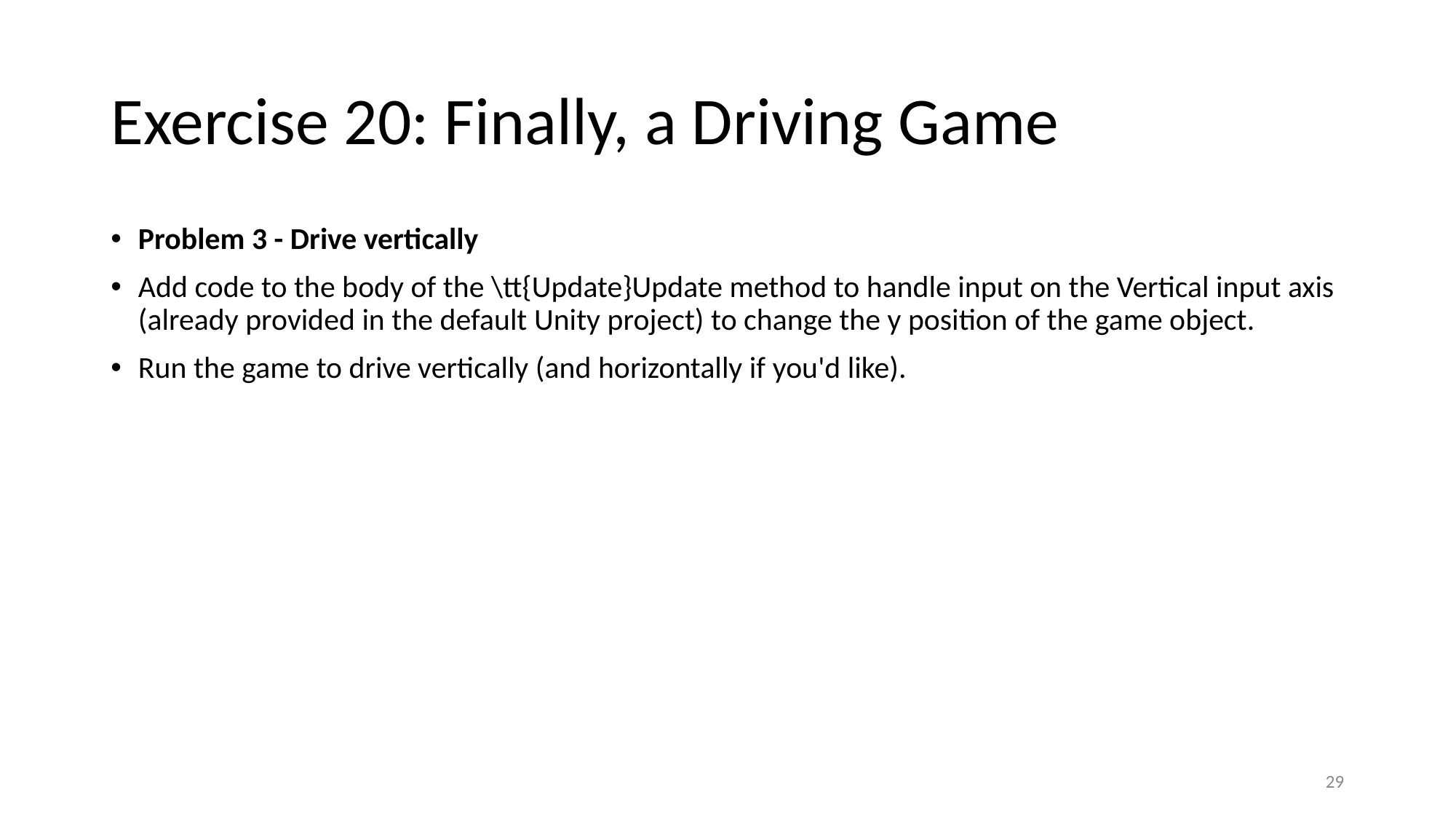

# Exercise 20: Finally, a Driving Game
Problem 3 - Drive vertically
Add code to the body of the \tt{Update}Update method to handle input on the Vertical input axis (already provided in the default Unity project) to change the y position of the game object.
Run the game to drive vertically (and horizontally if you'd like).
29